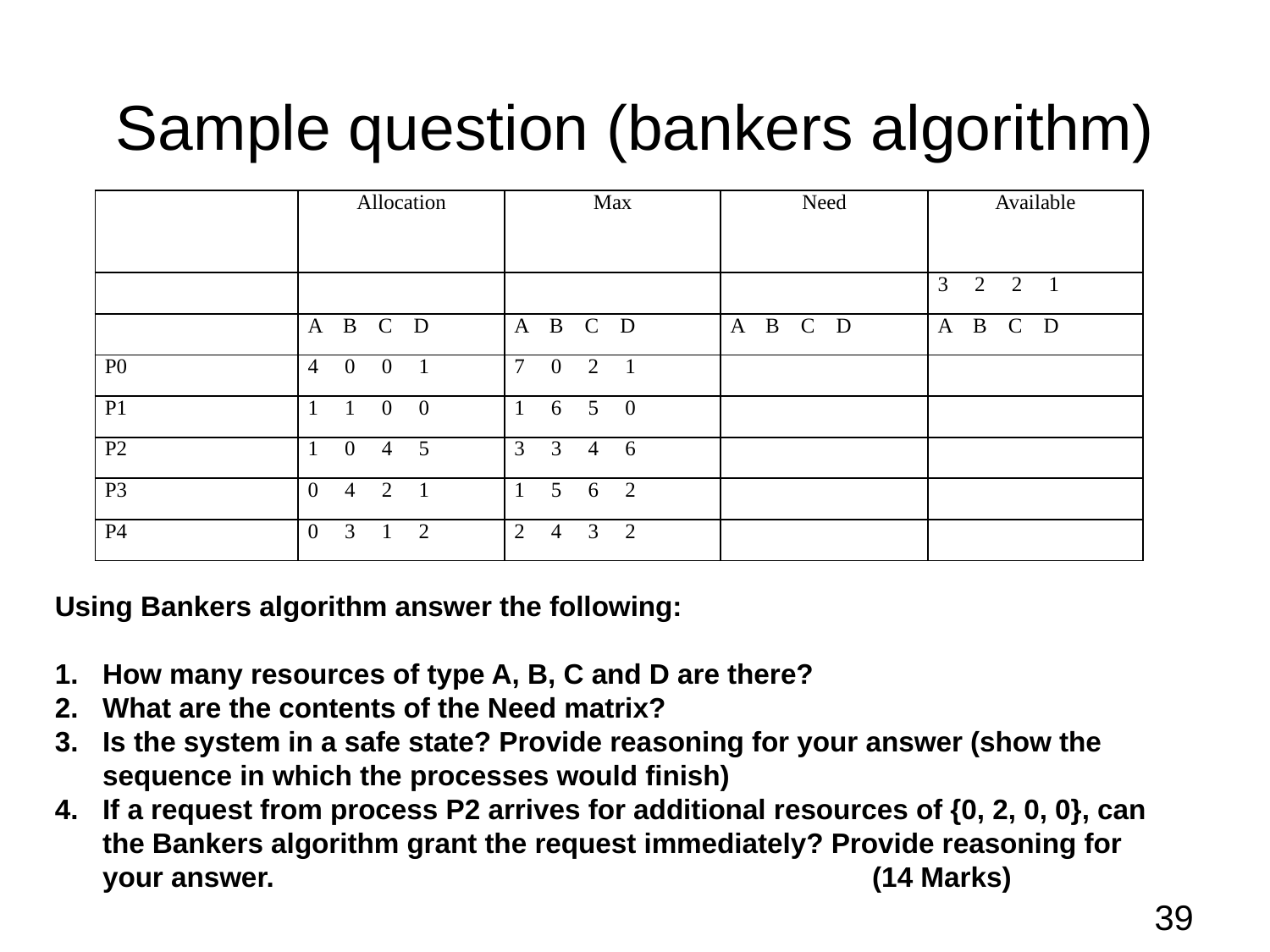

# Sample question (bankers algorithm)
|  | Allocation | Max | Need | Available |
| --- | --- | --- | --- | --- |
|  |  |  |  | 3 2 2 1 |
|  | A B C D | A B C D | A B C D | A B C D |
| P0 | 4 0 0 1 | 7 0 2 1 |  |  |
| P1 | 1 1 0 0 | 1 6 5 0 |  |  |
| P2 | 1 0 4 5 | 3 3 4 6 |  |  |
| P3 | 0 4 2 1 | 1 5 6 2 |  |  |
| P4 | 0 3 1 2 | 2 4 3 2 |  |  |
Using Bankers algorithm answer the following:

How many resources of type A, B, C and D are there?
What are the contents of the Need matrix?
Is the system in a safe state? Provide reasoning for your answer (show the sequence in which the processes would finish)
If a request from process P2 arrives for additional resources of {0, 2, 0, 0}, can the Bankers algorithm grant the request immediately? Provide reasoning for your answer.			         		 (14 Marks)
39